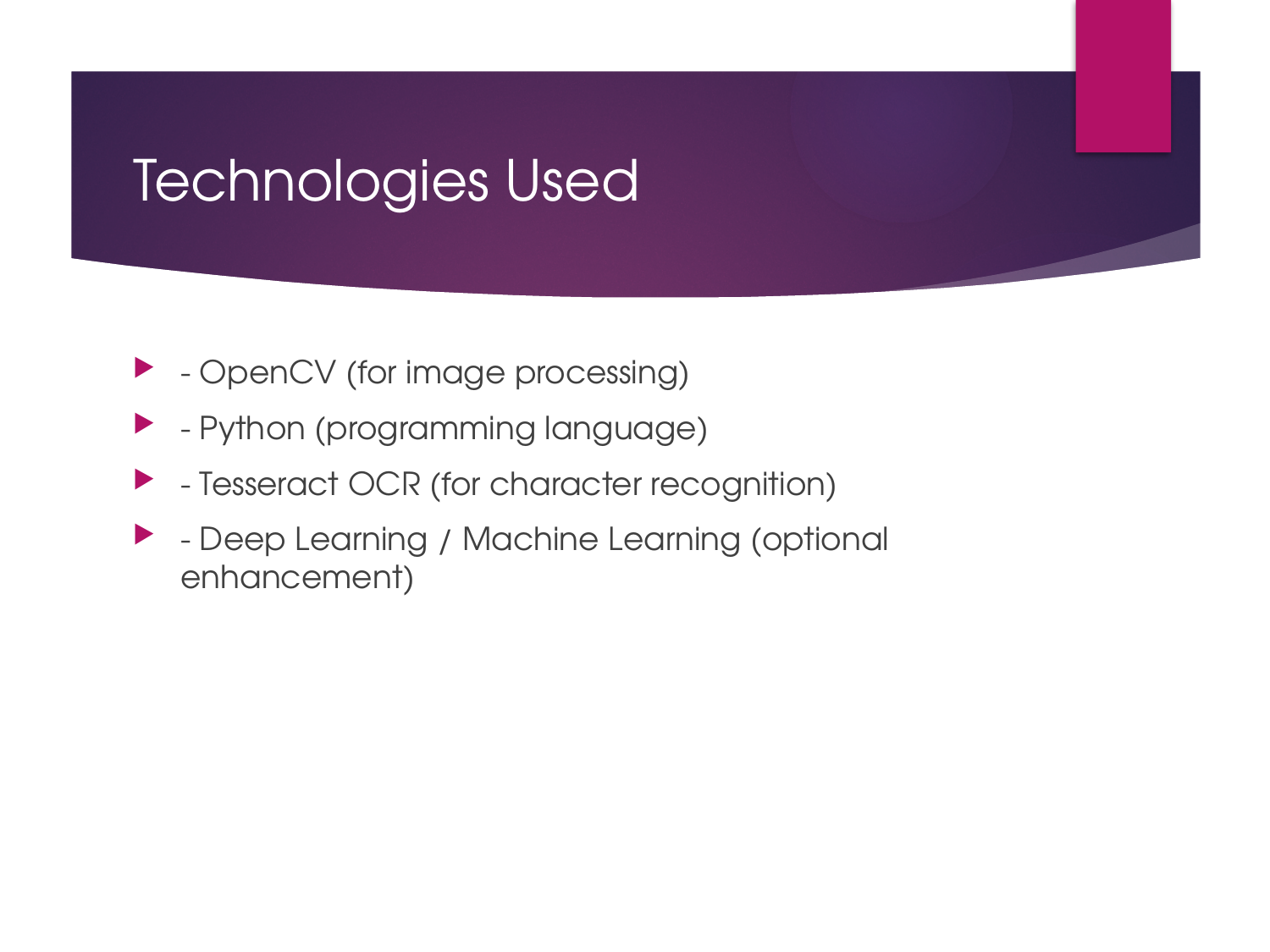

# Technologies Used
- OpenCV (for image processing)
- Python (programming language)
- Tesseract OCR (for character recognition)
- Deep Learning / Machine Learning (optional enhancement)